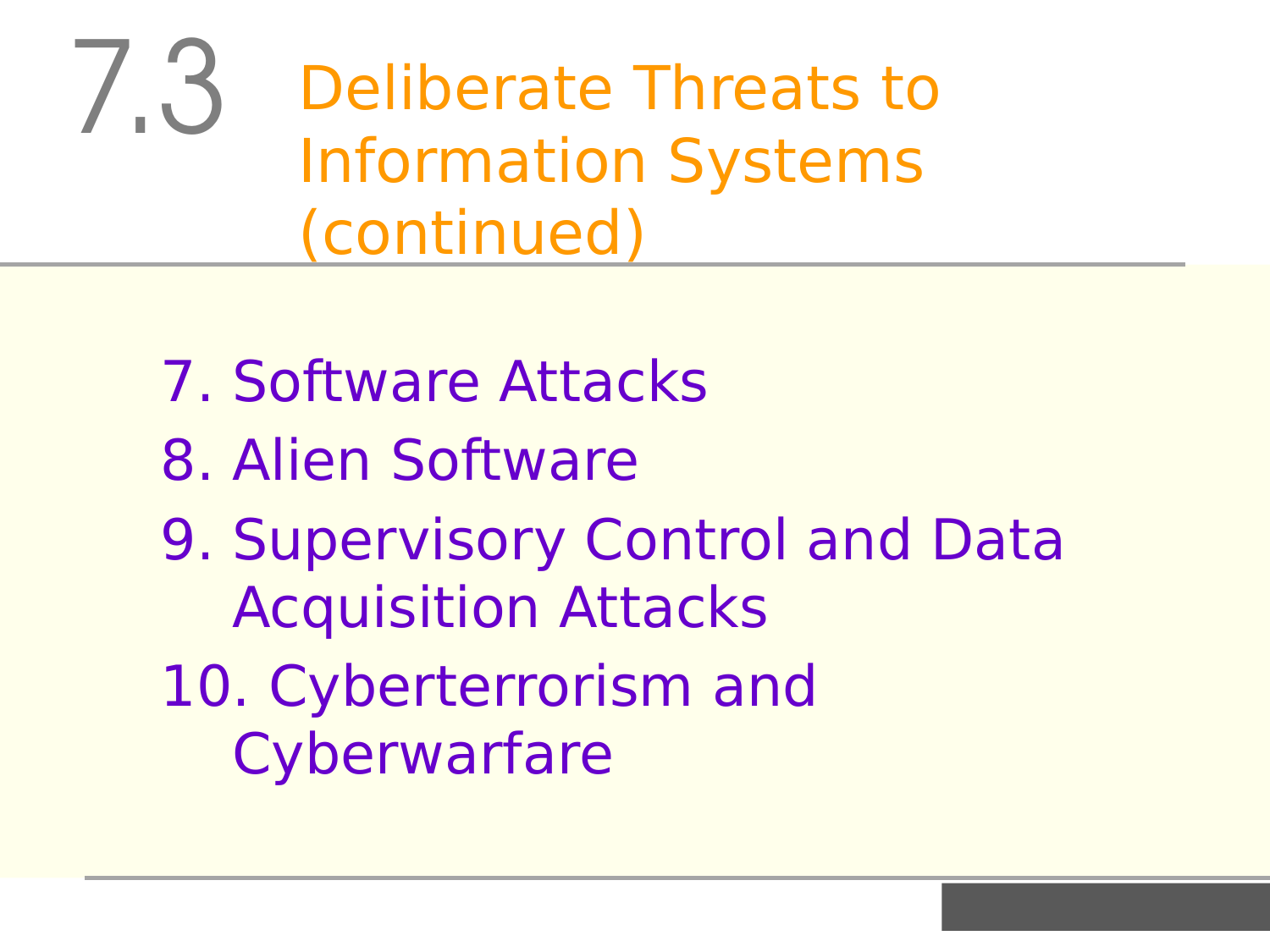

7.3
Deliberate Threats to Information Systems (continued)
Software Attacks
Alien Software
Supervisory Control and Data Acquisition Attacks
 Cyberterrorism and Cyberwarfare